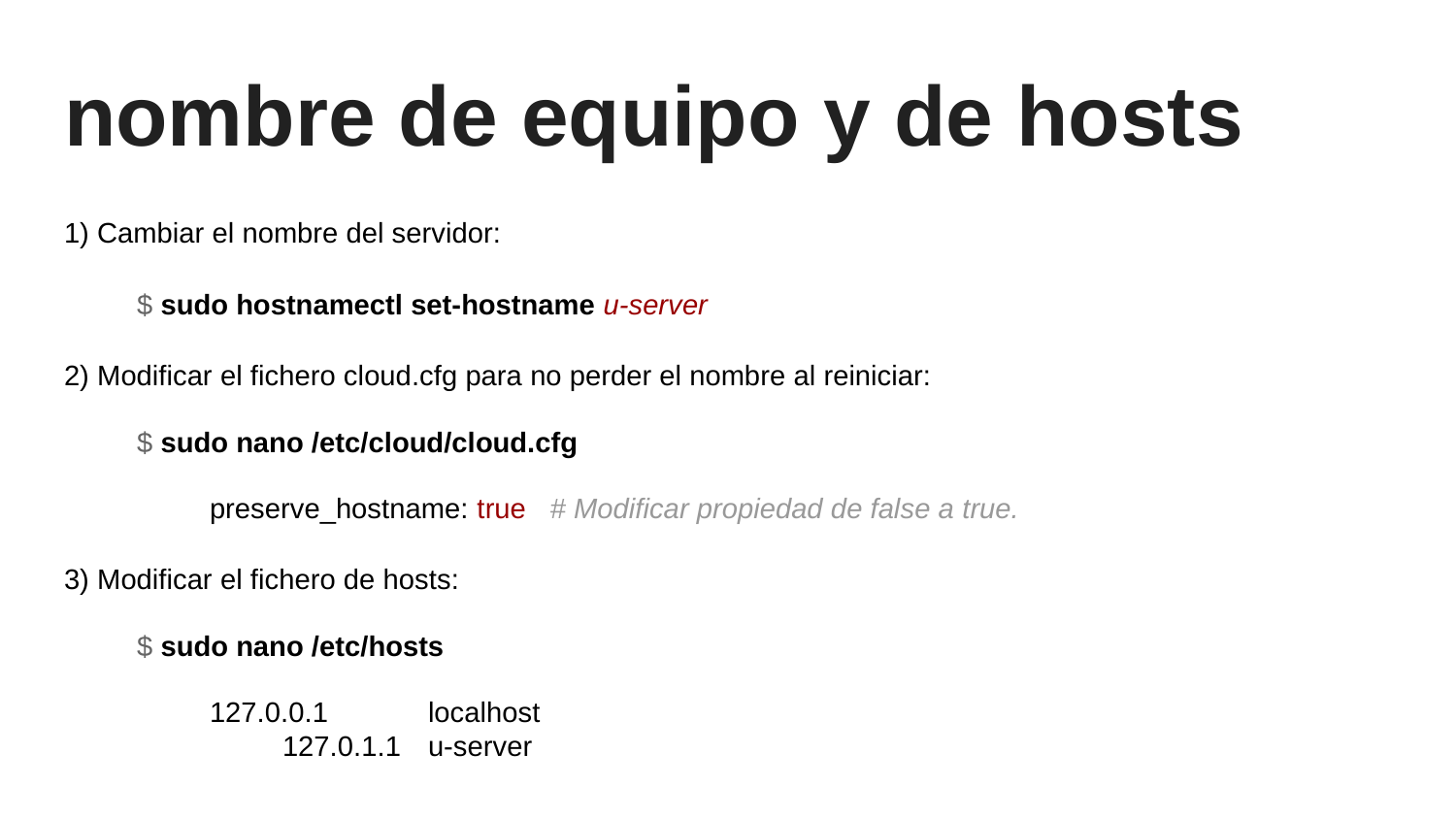

# nombre de equipo y de hosts
1) Cambiar el nombre del servidor:
$ sudo hostnamectl set-hostname u-server
2) Modificar el fichero cloud.cfg para no perder el nombre al reiniciar:
$ sudo nano /etc/cloud/cloud.cfg
preserve_hostname: true   # Modificar propiedad de false a true.
3) Modificar el fichero de hosts:
$ sudo nano /etc/hosts
127.0.0.1	localhost
	127.0.1.1	u-server